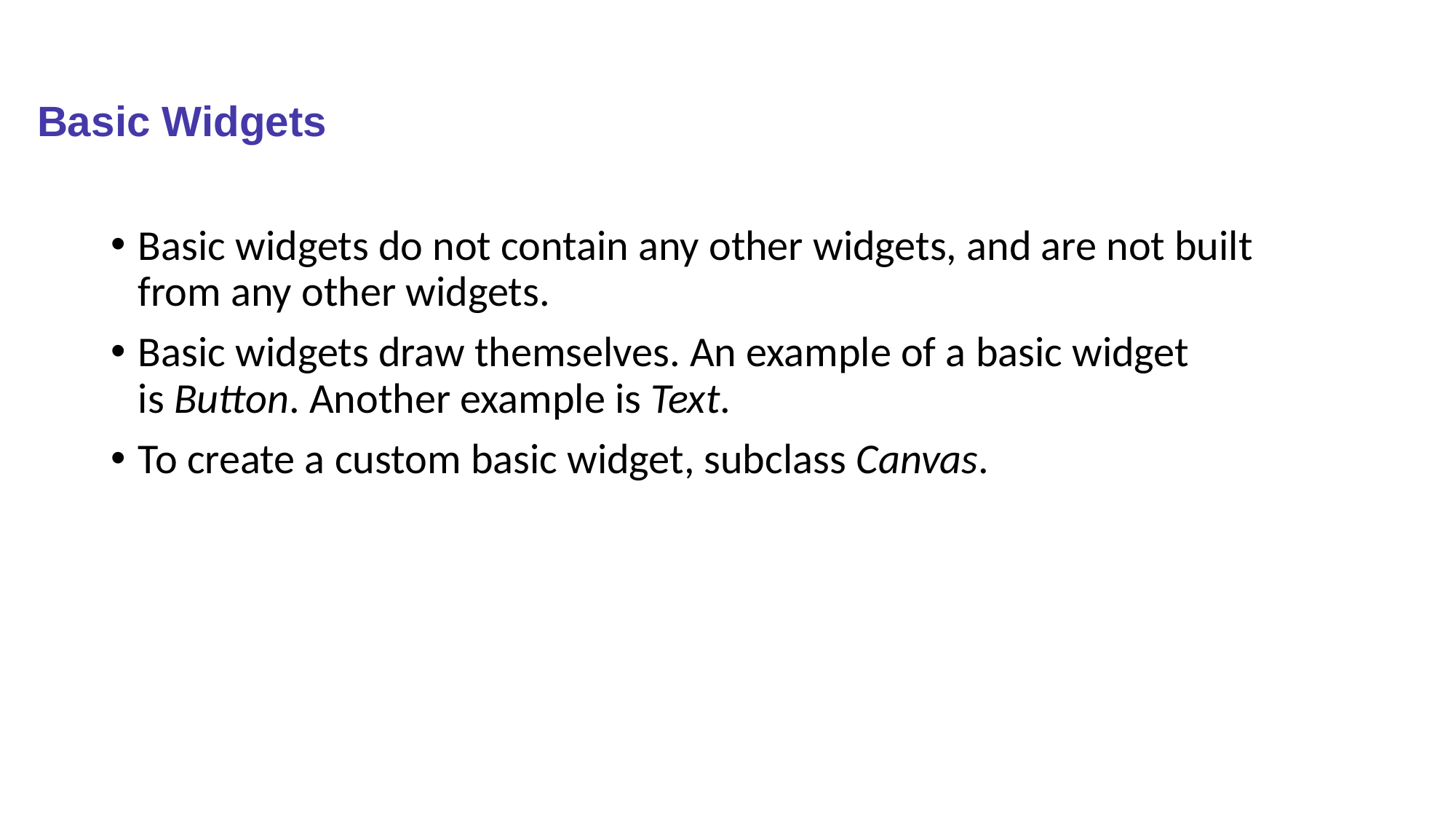

# Basic Widgets
Basic widgets do not contain any other widgets, and are not built from any other widgets.
Basic widgets draw themselves. An example of a basic widget is Button. Another example is Text.
To create a custom basic widget, subclass Canvas.